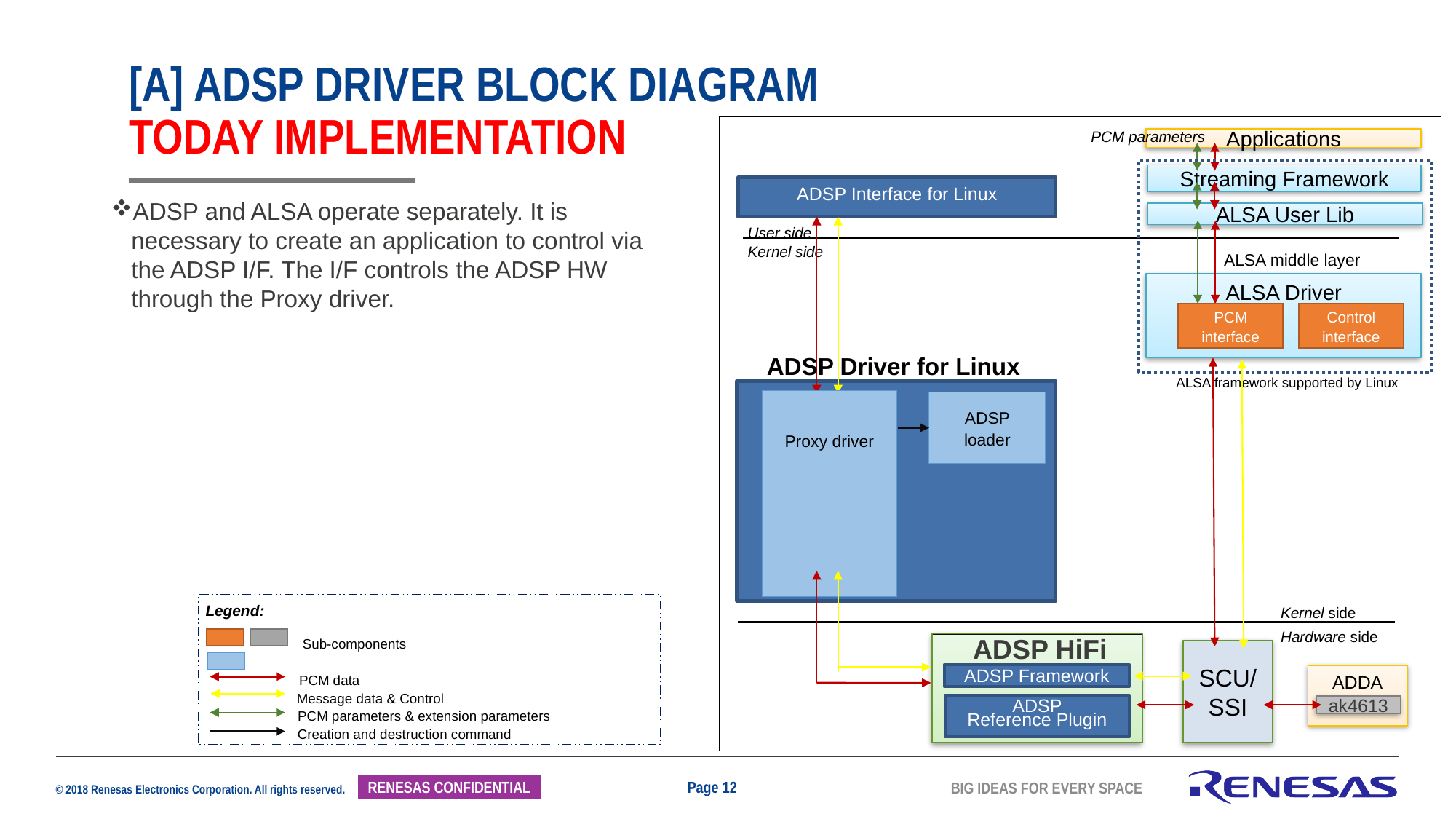

# [A] ADSP Driver Block Diagram Today IMPLEMENTATION

PCM parameters
Applications

Streaming Framework
ADSP Interface for Linux
ADSP and ALSA operate separately. It is necessary to create an application to control via the ADSP I/F. The I/F controls the ADSP HW through the Proxy driver.
ALSA User Lib
User side
Kernel side
ALSA middle layer

ALSA Driver
PCM interface
Control interface
ADSP Driver for Linux
ALSA framework supported by Linux

Proxy driver
ADSP loader

Legend:
Kernel side
Hardware side
ADSP HiFi

Sub-components

SCU/
SSI

ADSP Framework
ADDA
PCM data
Message data & Control
ADSP
Reference Plugin
ak4613
PCM parameters & extension parameters
Creation and destruction command
Page 12